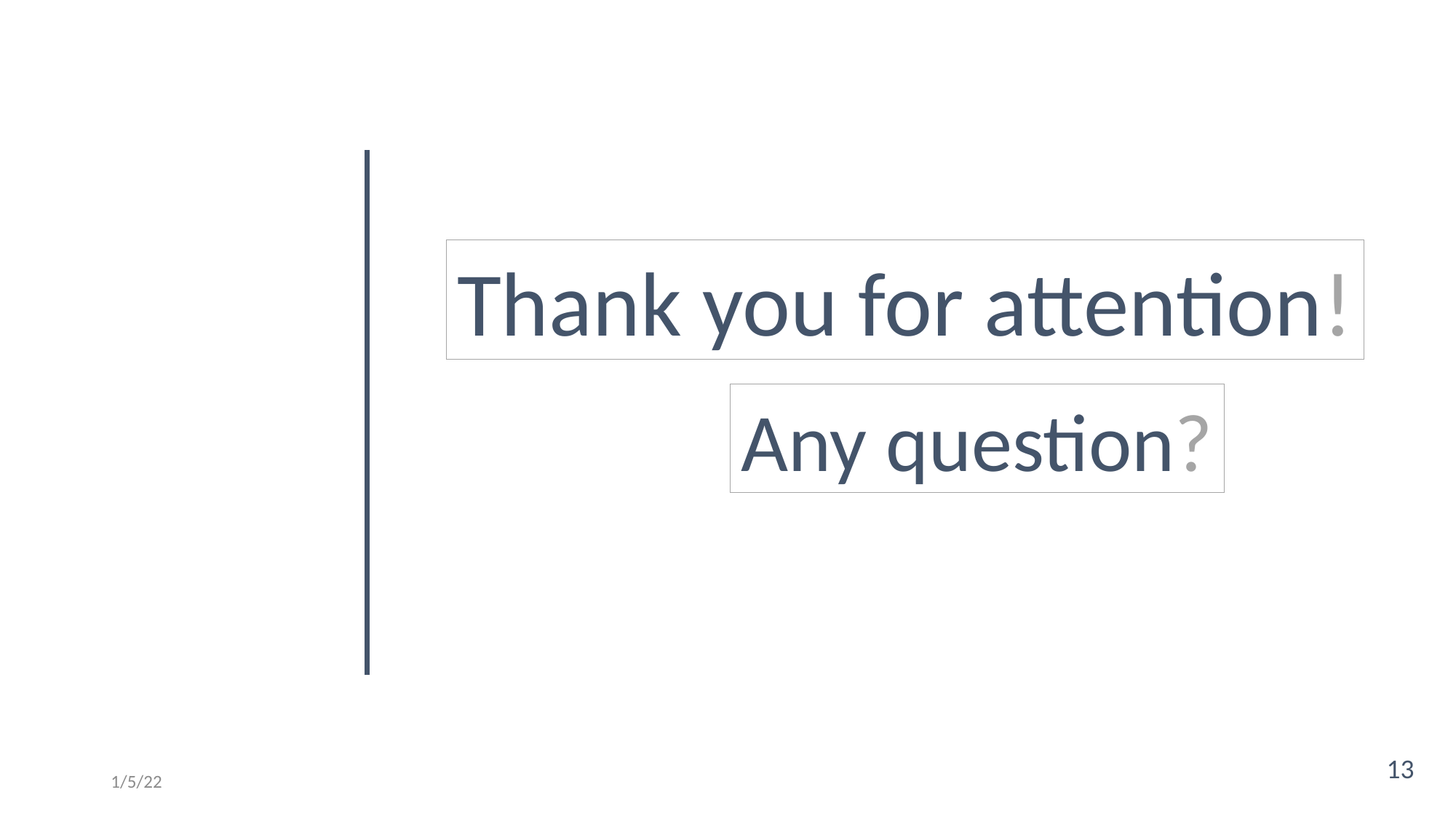

Thank you for attention!
Any question?
13
1/5/22